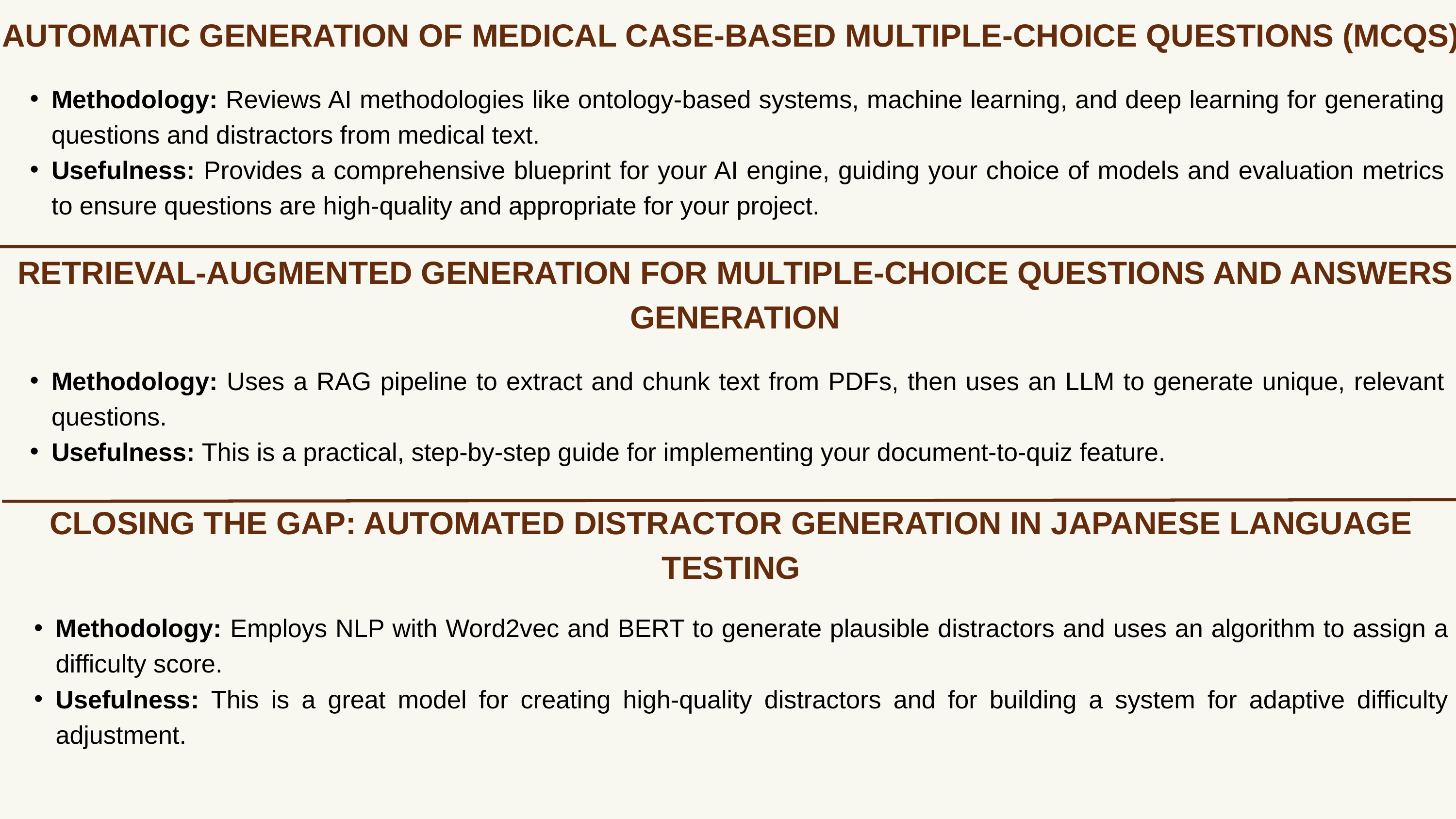

AUTOMATIC GENERATION OF MEDICAL CASE-BASED MULTIPLE-CHOICE QUESTIONS (MCQS)
Methodology: Reviews AI methodologies like ontology-based systems, machine learning, and deep learning for generating questions and distractors from medical text.
Usefulness: Provides a comprehensive blueprint for your AI engine, guiding your choice of models and evaluation metrics to ensure questions are high-quality and appropriate for your project.

RETRIEVAL-AUGMENTED GENERATION FOR MULTIPLE-CHOICE QUESTIONS AND ANSWERS GENERATION

Methodology: Uses a RAG pipeline to extract and chunk text from PDFs, then uses an LLM to generate unique, relevant questions.
Usefulness: This is a practical, step-by-step guide for implementing your document-to-quiz feature.

CLOSING THE GAP: AUTOMATED DISTRACTOR GENERATION IN JAPANESE LANGUAGE TESTING

Methodology: Employs NLP with Word2vec and BERT to generate plausible distractors and uses an algorithm to assign a difficulty score.
Usefulness: This is a great model for creating high-quality distractors and for building a system for adaptive difficulty adjustment.